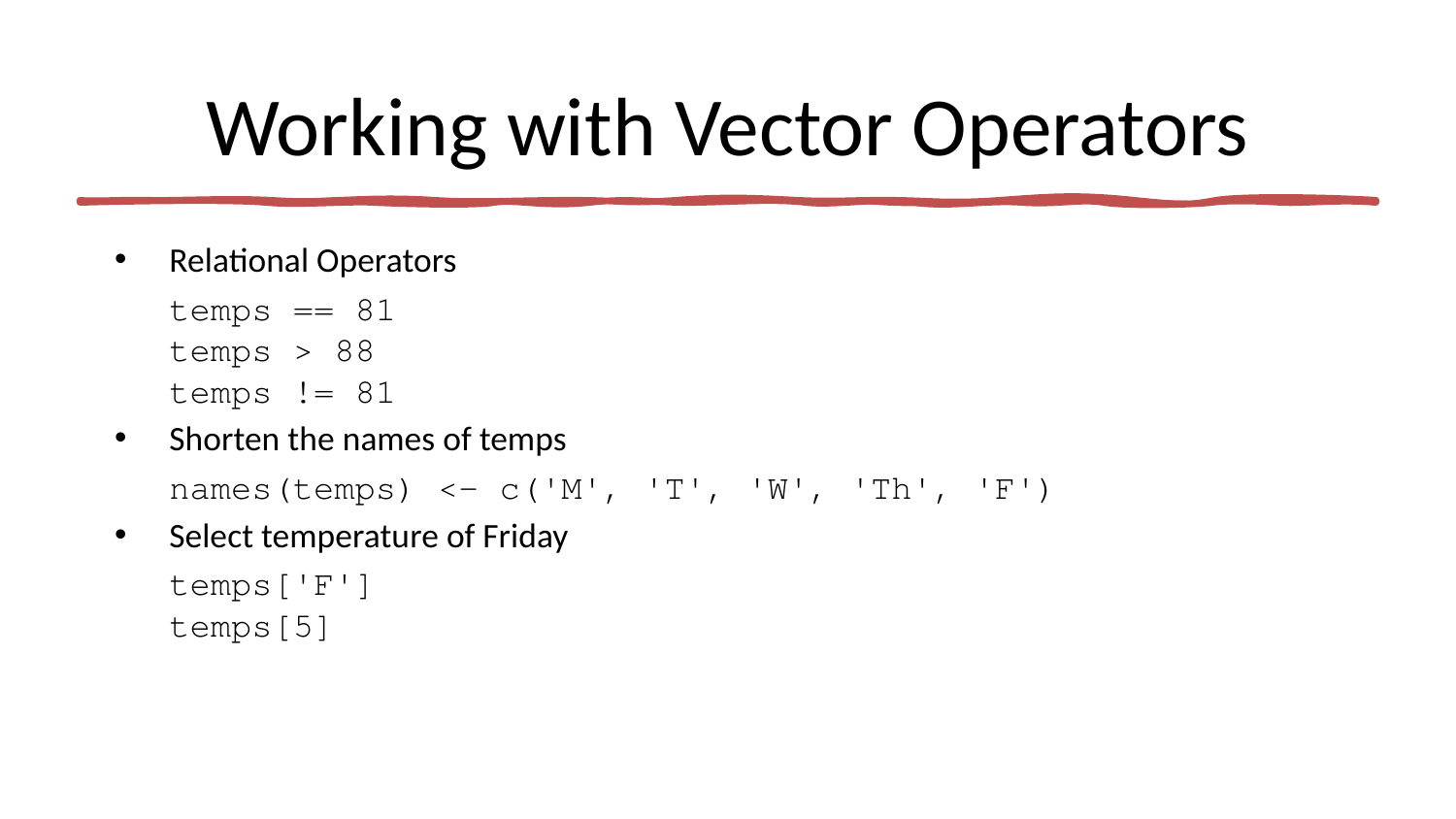

# Working with Vector Operators

Relational Operators
temps == 81
temps > 88
temps != 81
Shorten the names of temps
names(temps) <- c('M', 'T', 'W', 'Th', 'F')
Select temperature of Friday
temps['F']
temps[5]